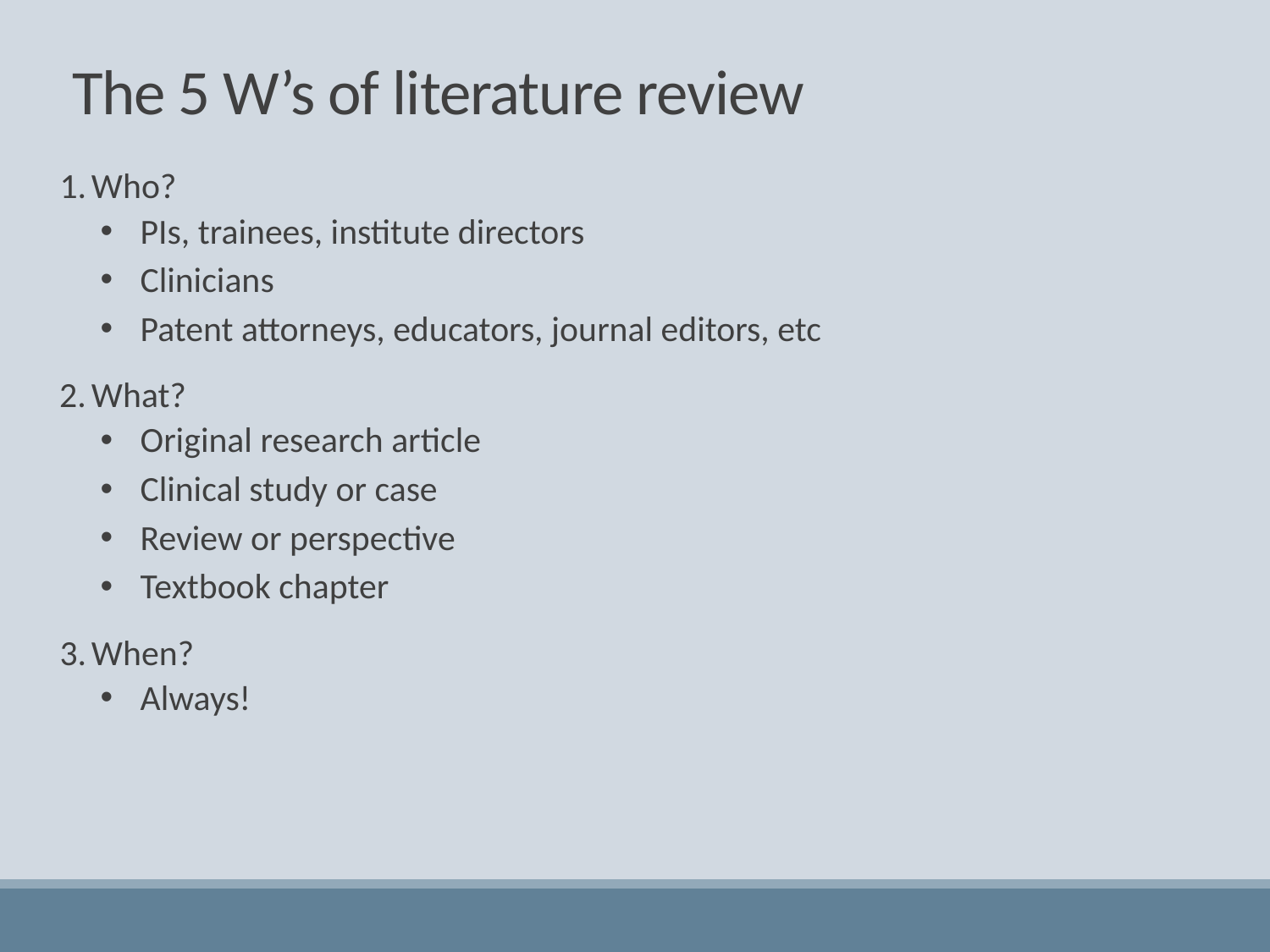

# The 5 W’s of literature review
Who?
PIs, trainees, institute directors
Clinicians
Patent attorneys, educators, journal editors, etc
What?
Original research article
Clinical study or case
Review or perspective
Textbook chapter
When?
Always!